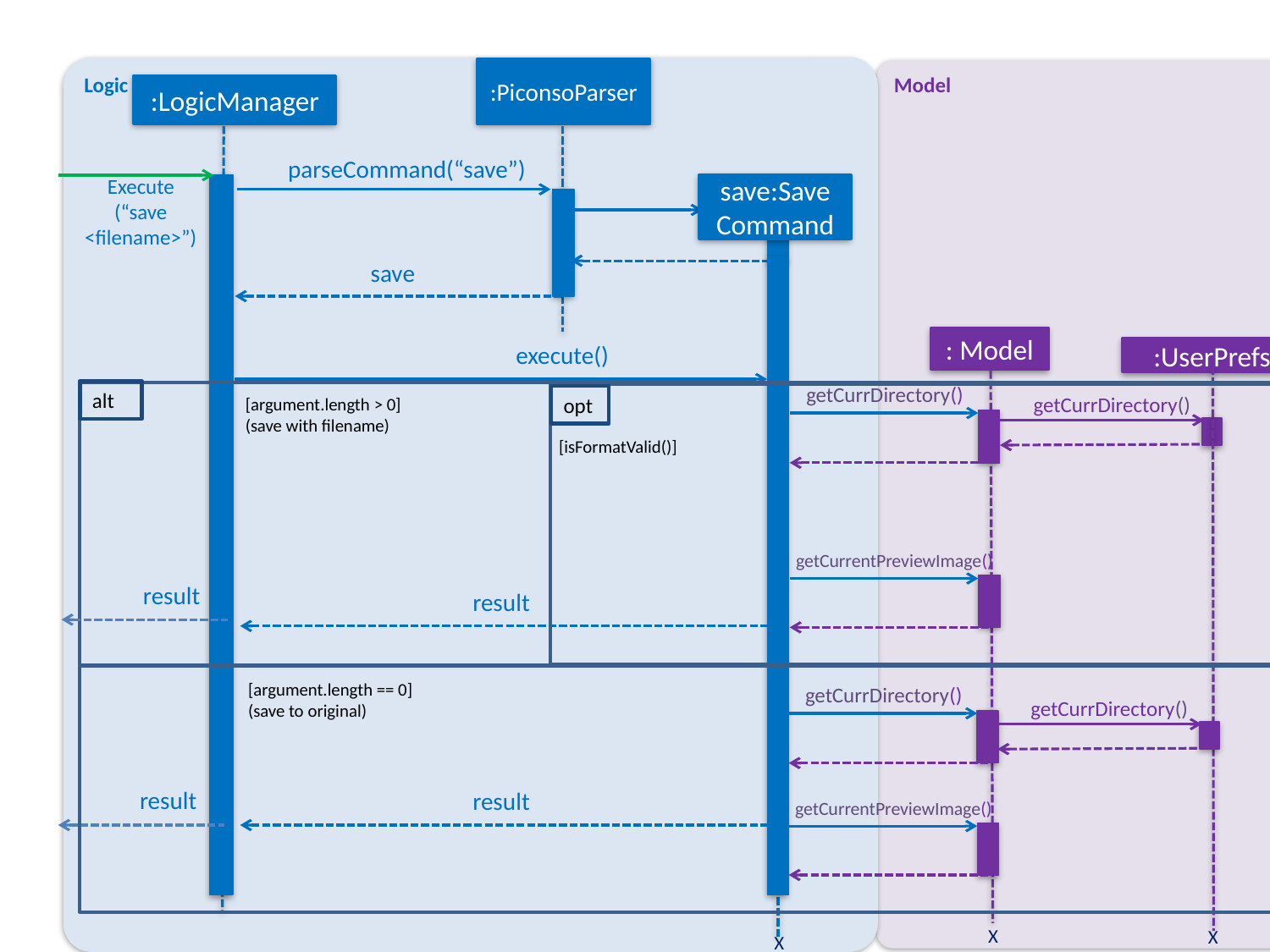

Logic
:PiconsoParser
Model
:LogicManager
parseCommand(“save”)
Execute
(“save <filename>”)

save:Save
Command

save

: Model
:UserPrefs
execute()
alt
getCurrDirectory()

opt
[argument.length > 0]
(save with filename)
getCurrDirectory()

[isFormatValid()]
getCurrentPreviewImage()

result
result

[argument.length == 0]
(save to original)
getCurrDirectory()
getCurrDirectory()

result
result
getCurrentPreviewImage()

X
X
X